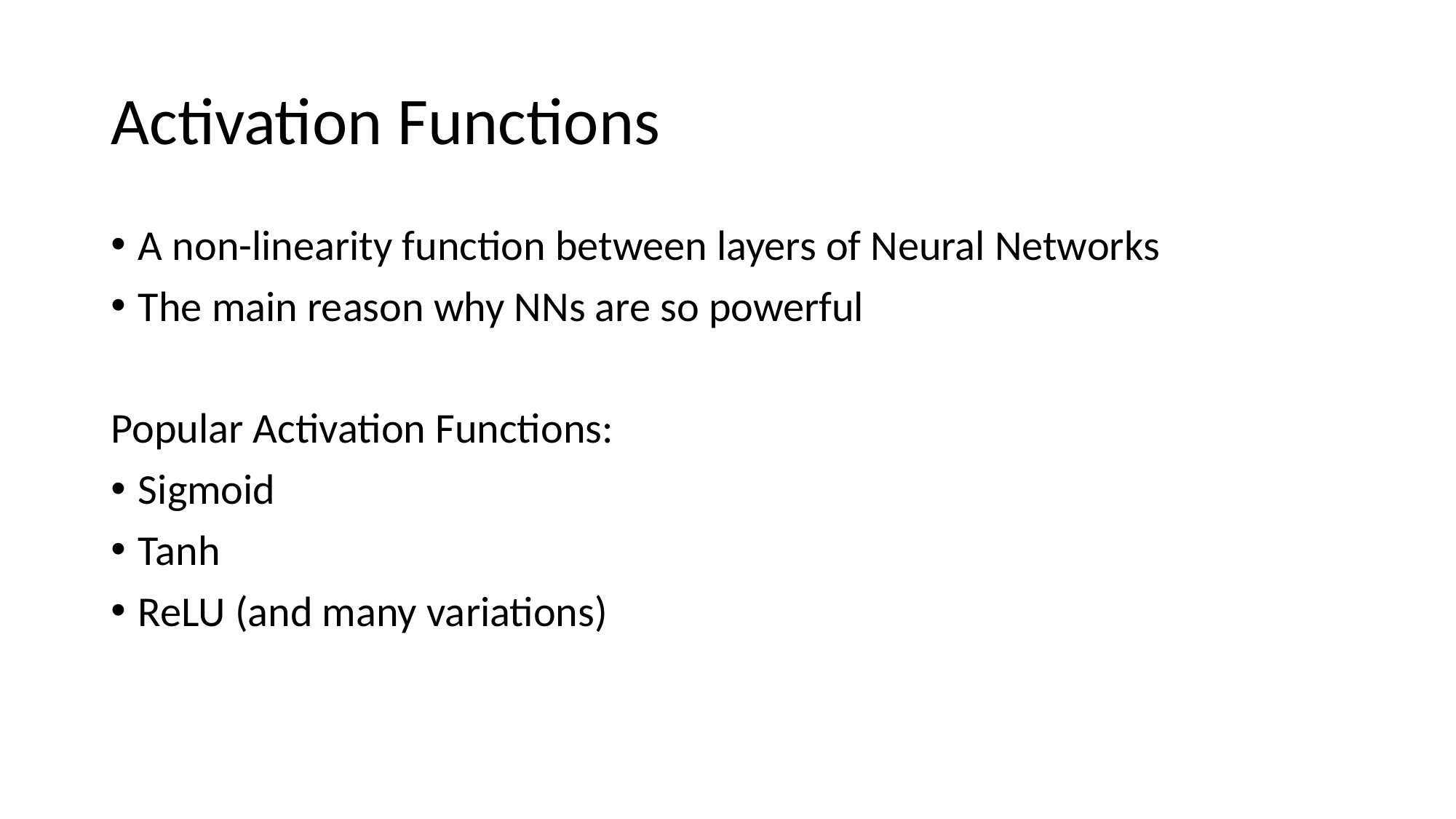

# Activation Functions
A non-linearity function between layers of Neural Networks
The main reason why NNs are so powerful

Popular Activation Functions:
Sigmoid
Tanh
ReLU (and many variations)